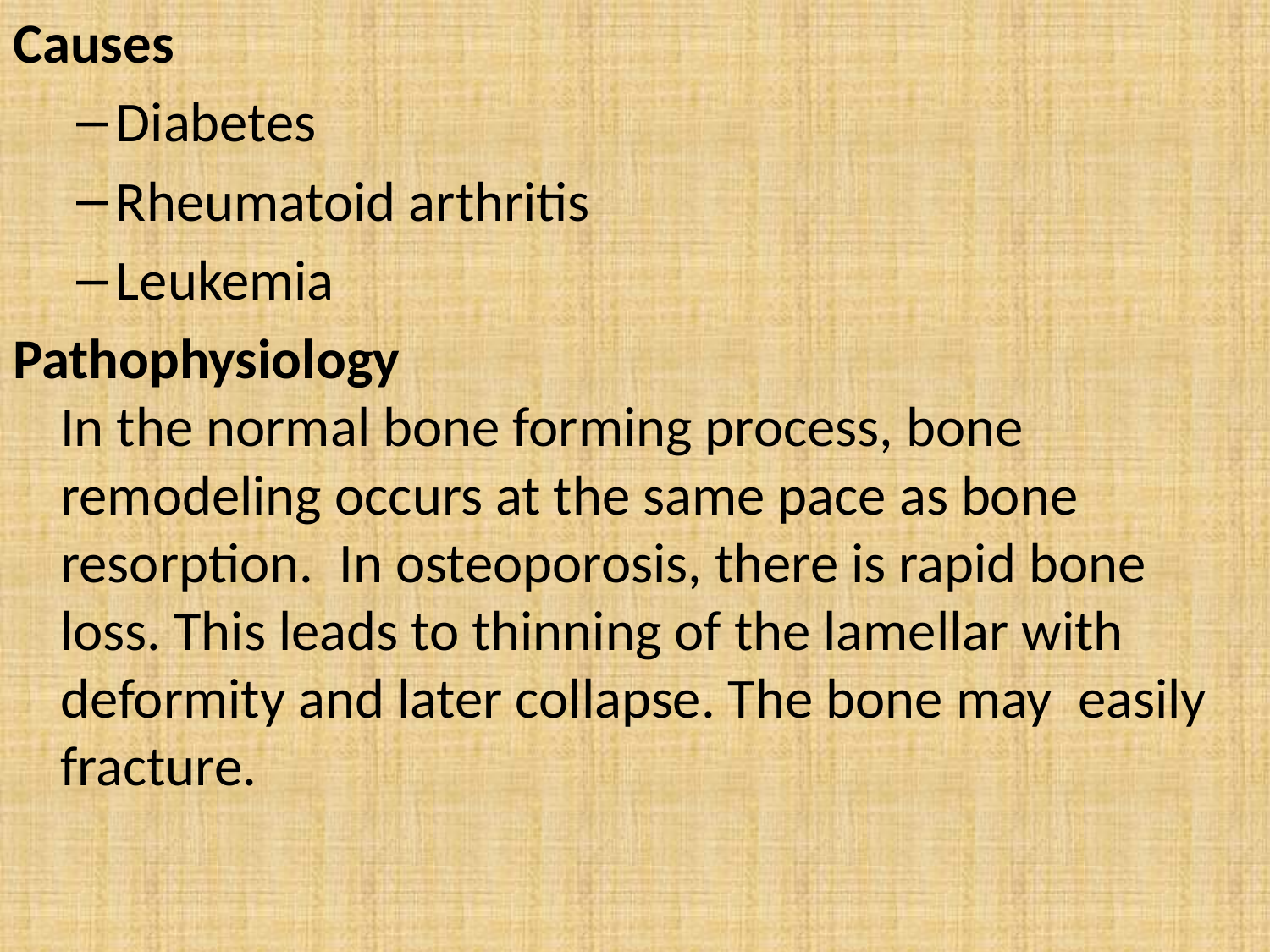

Causes
Diabetes
Rheumatoid arthritis
Leukemia
Pathophysiology
In the normal bone forming process, bone remodeling occurs at the same pace as bone resorption.  In osteoporosis, there is rapid bone loss. This leads to thinning of the lamellar with deformity and later collapse. The bone may  easily fracture.

#